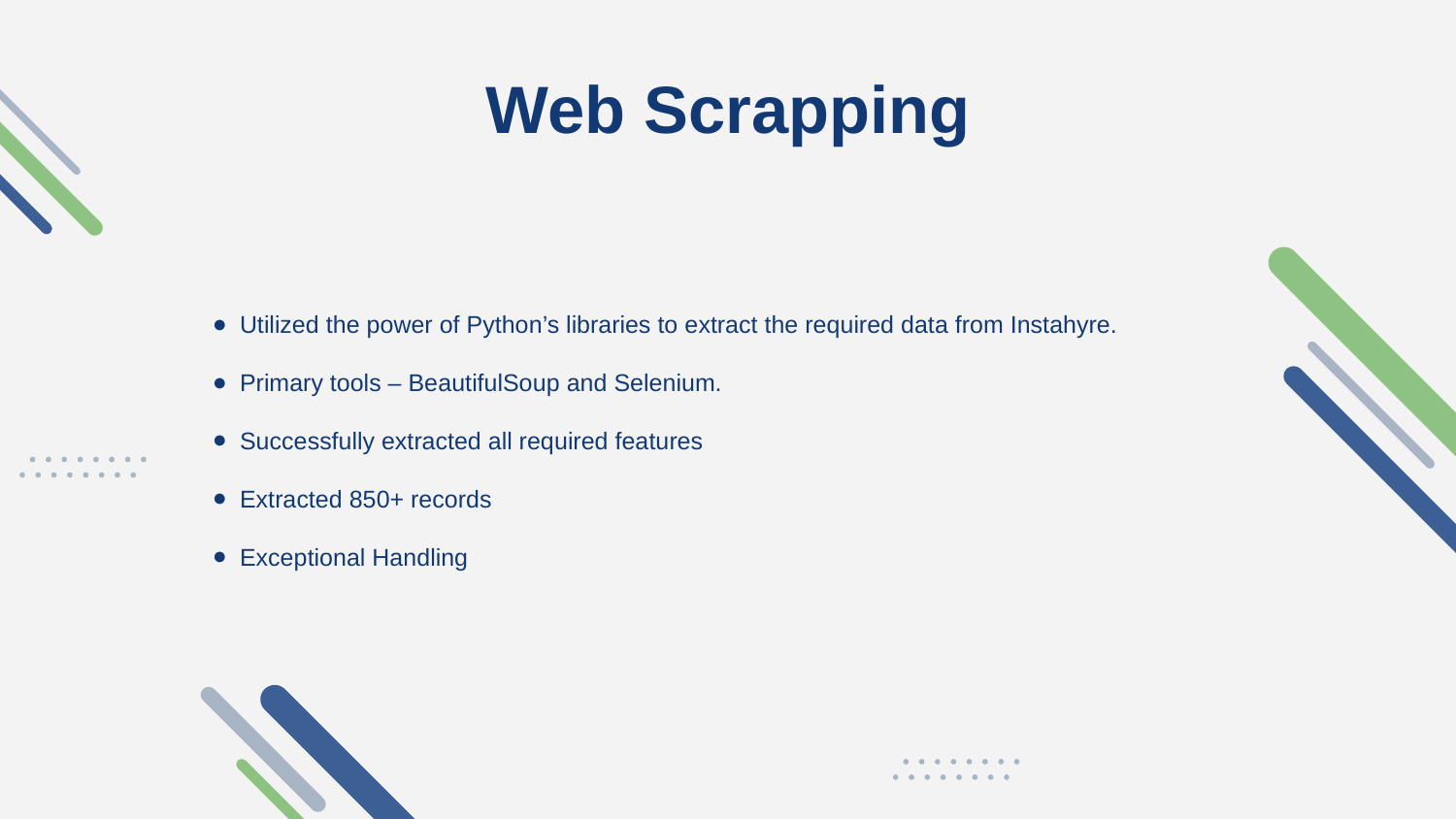

# Web Scrapping
Utilized the power of Python’s libraries to extract the required data from Instahyre.
Primary tools – BeautifulSoup and Selenium.
Successfully extracted all required features
Extracted 850+ records
Exceptional Handling